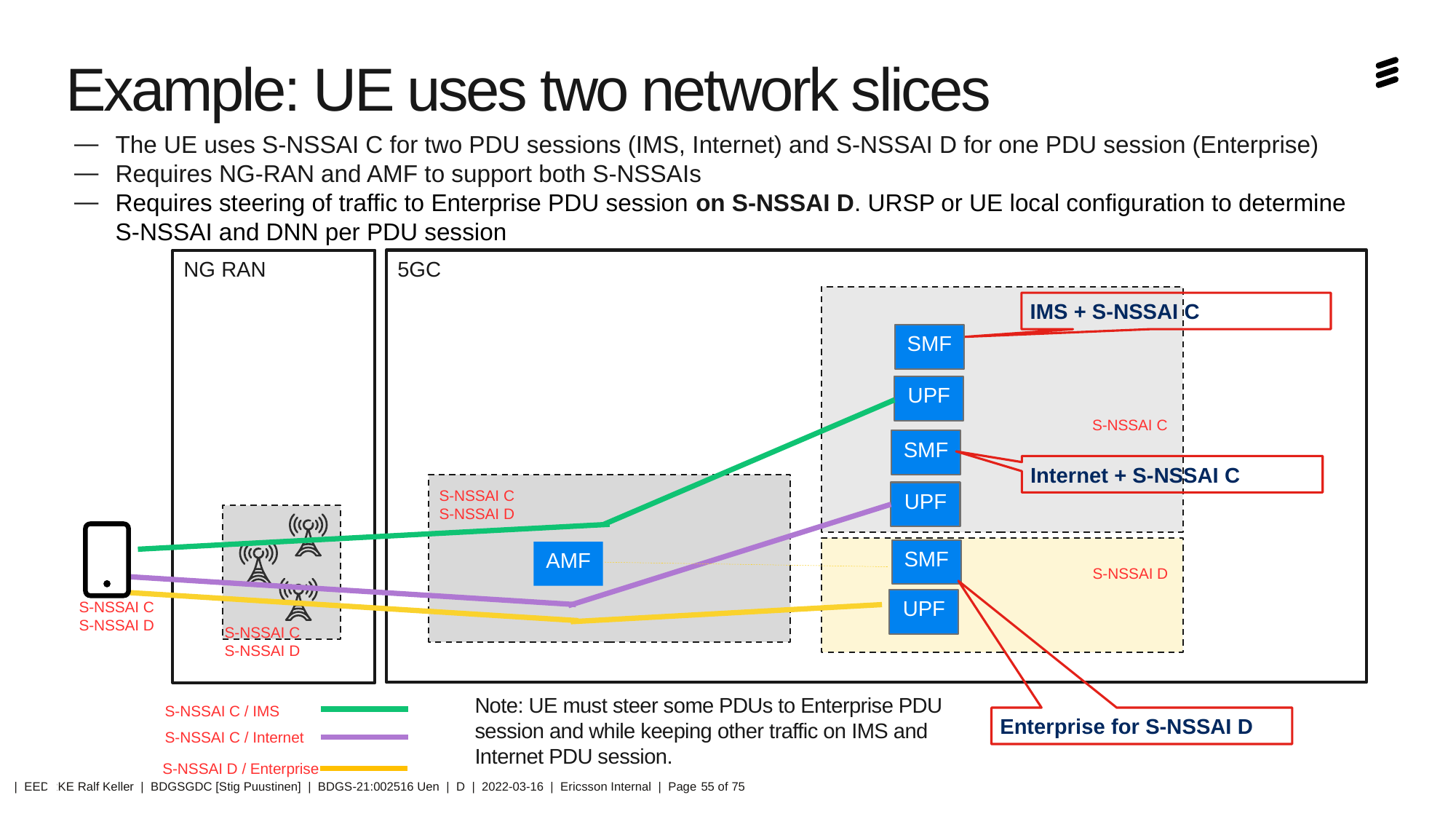

# Example: UE uses two network slices
The UE uses S-NSSAI C for two PDU sessions (IMS, Internet) and S-NSSAI D for one PDU session (Enterprise)
Requires NG-RAN and AMF to support both S-NSSAIs
Requires steering of traffic to Enterprise PDU session on S-NSSAI D. URSP or UE local configuration to determine S-NSSAI and DNN per PDU session
5GC
NG RAN

IMS + S-NSSAI C
SMF
UPF
S-NSSAI C
SMF
Internet + S-NSSAI C

S-NSSAI C
S-NSSAI D
UPF

SMF

AMF
S-NSSAI D

UPF
S-NSSAI C
S-NSSAI D
S-NSSAI C
S-NSSAI D
Note: UE must steer some PDUs to Enterprise PDU session and while keeping other traffic on IMS and Internet PDU session.
S-NSSAI C / IMS
Enterprise for S-NSSAI D
S-NSSAI C / Internet
S-NSSAI D / Enterprise